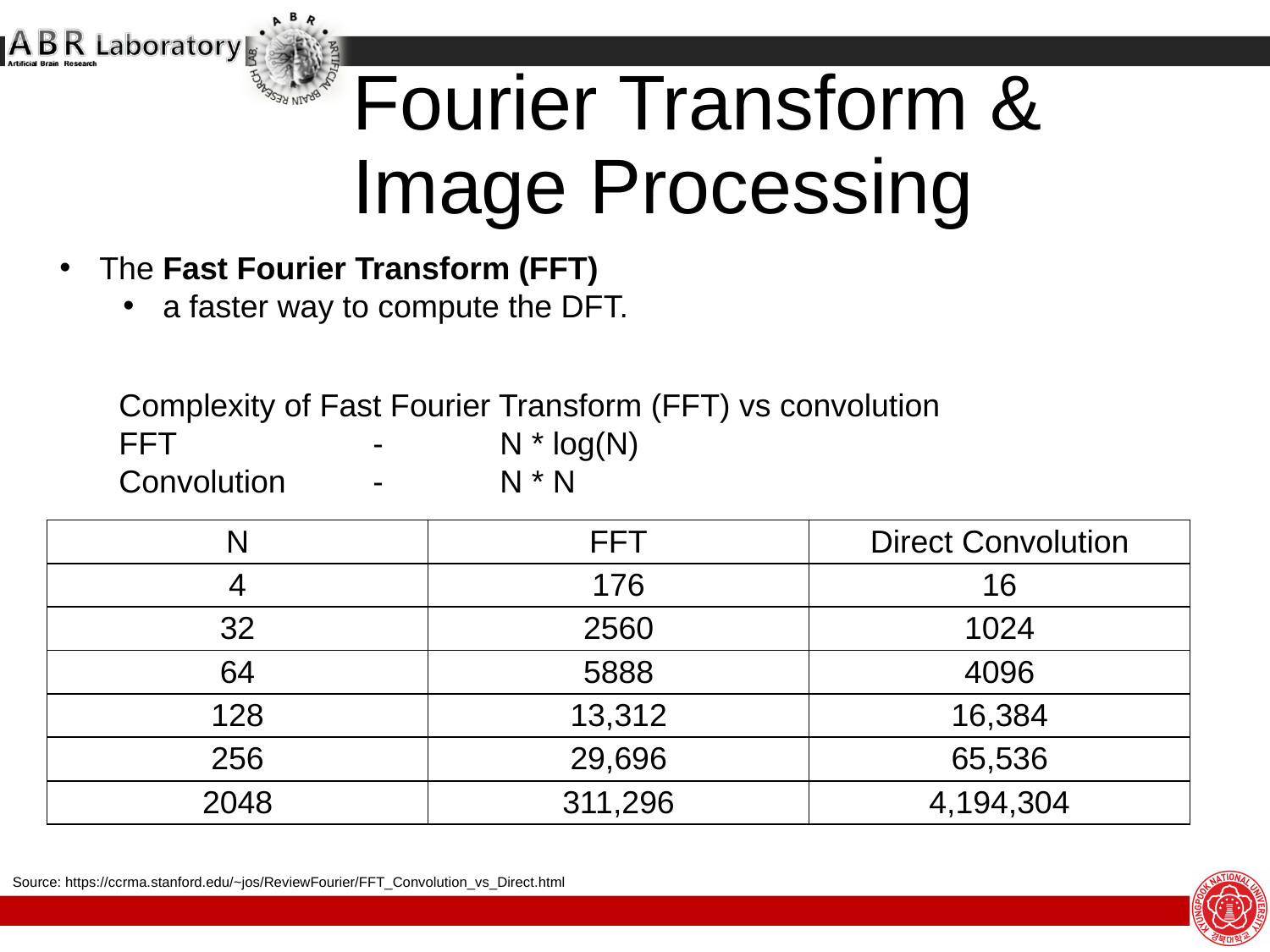

Fourier Transform & Image Processing
The Fast Fourier Transform (FFT)
a faster way to compute the DFT.
Complexity of Fast Fourier Transform (FFT) vs convolution
FFT 		-	N * log(N)
Convolution 	- 	N * N
| N | FFT | Direct Convolution |
| --- | --- | --- |
| 4 | 176 | 16 |
| 32 | 2560 | 1024 |
| 64 | 5888 | 4096 |
| 128 | 13,312 | 16,384 |
| 256 | 29,696 | 65,536 |
| 2048 | 311,296 | 4,194,304 |
Source: https://ccrma.stanford.edu/~jos/ReviewFourier/FFT_Convolution_vs_Direct.html